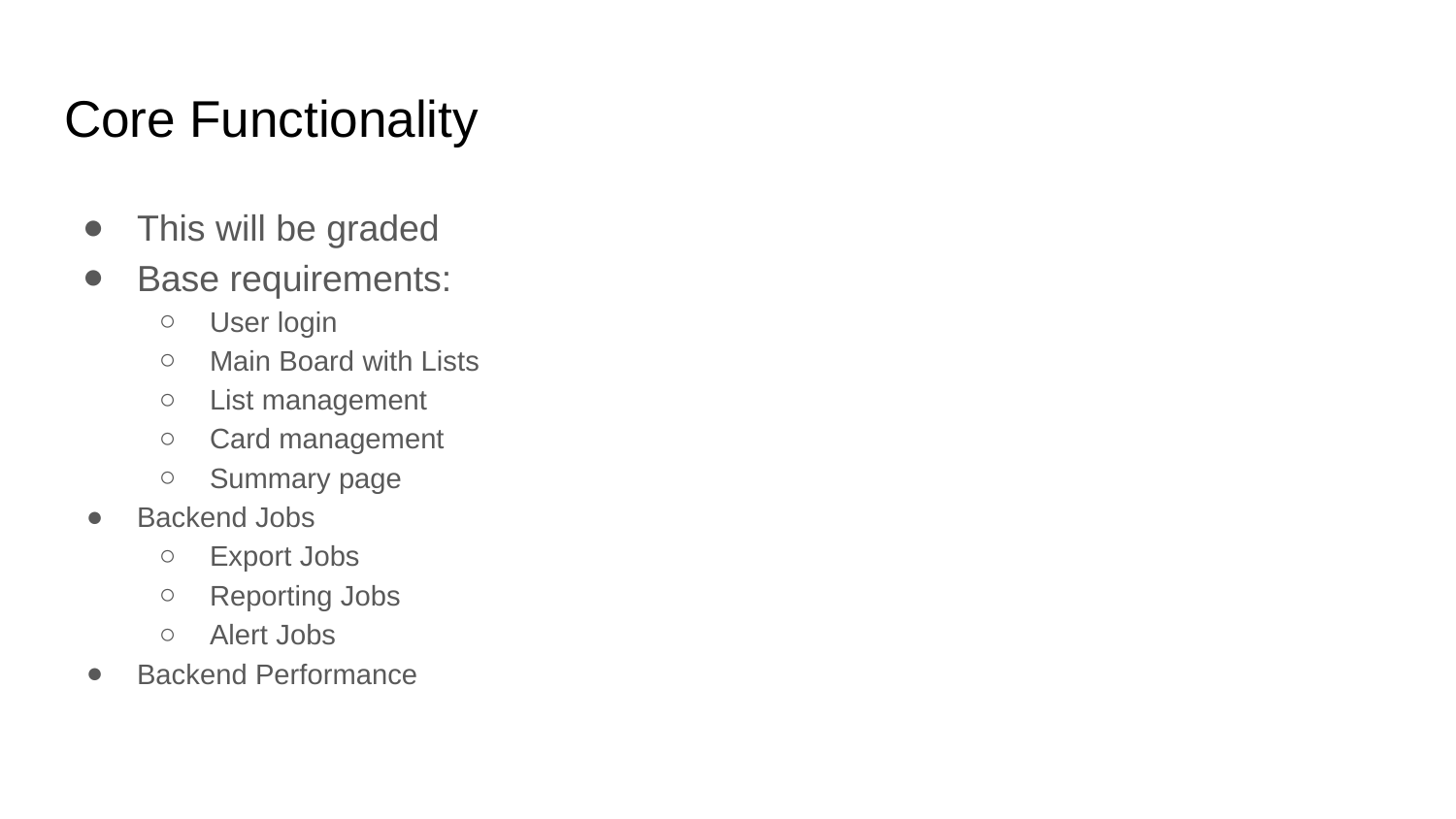

# Core Functionality
This will be graded
Base requirements:
User login
Main Board with Lists
List management
Card management
Summary page
Backend Jobs
Export Jobs
Reporting Jobs
Alert Jobs
Backend Performance